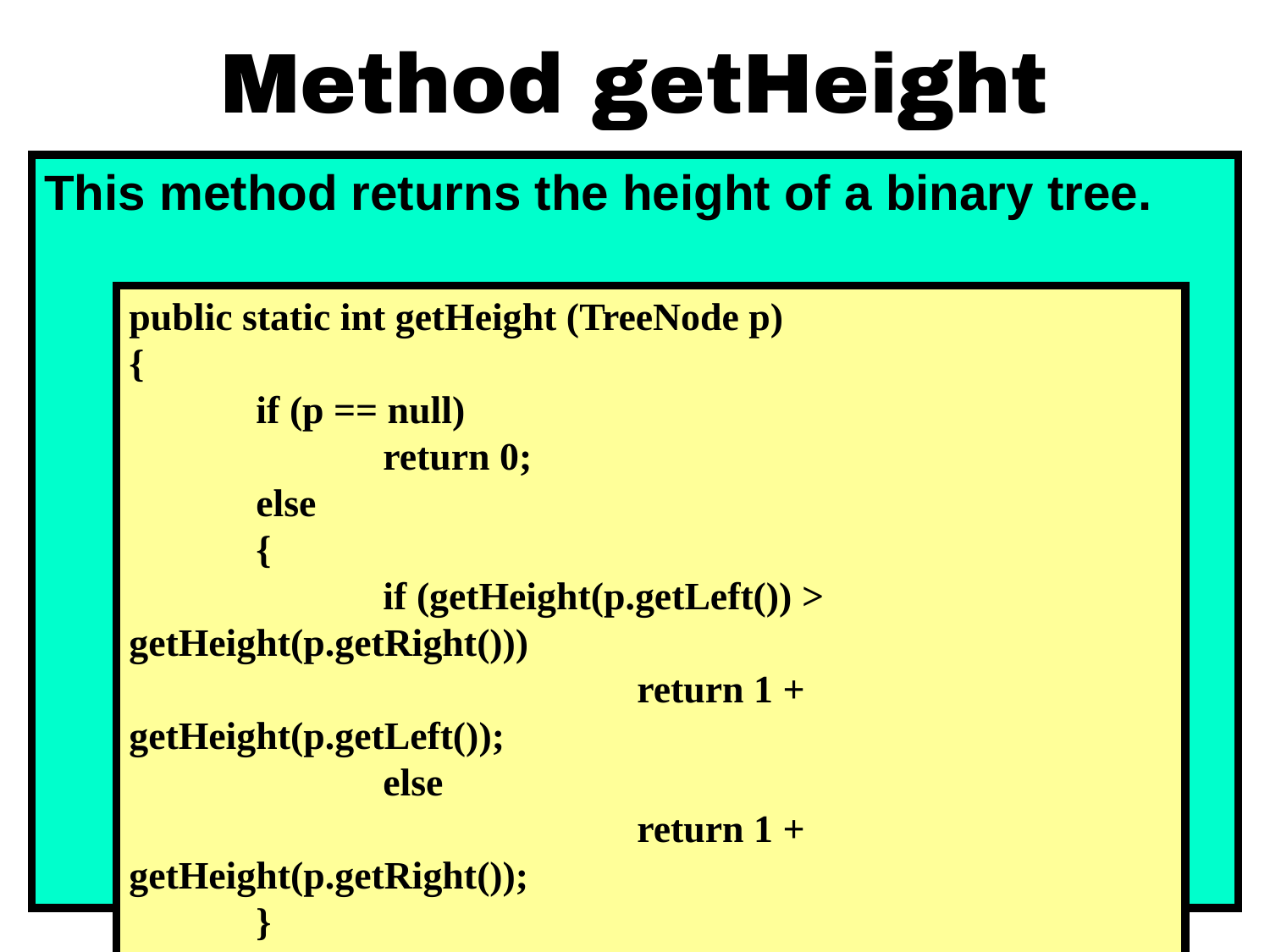

# Method getHeight
This method returns the height of a binary tree.

public static int getHeight (TreeNode p)
{
	if (p == null)
     		return 0;
	else
	{
      		if (getHeight(p.getLeft()) > getHeight(p.getRight()))
	 			return 1 + getHeight(p.getLeft());
      		else
	 			return 1 + getHeight(p.getRight());
   	}
}